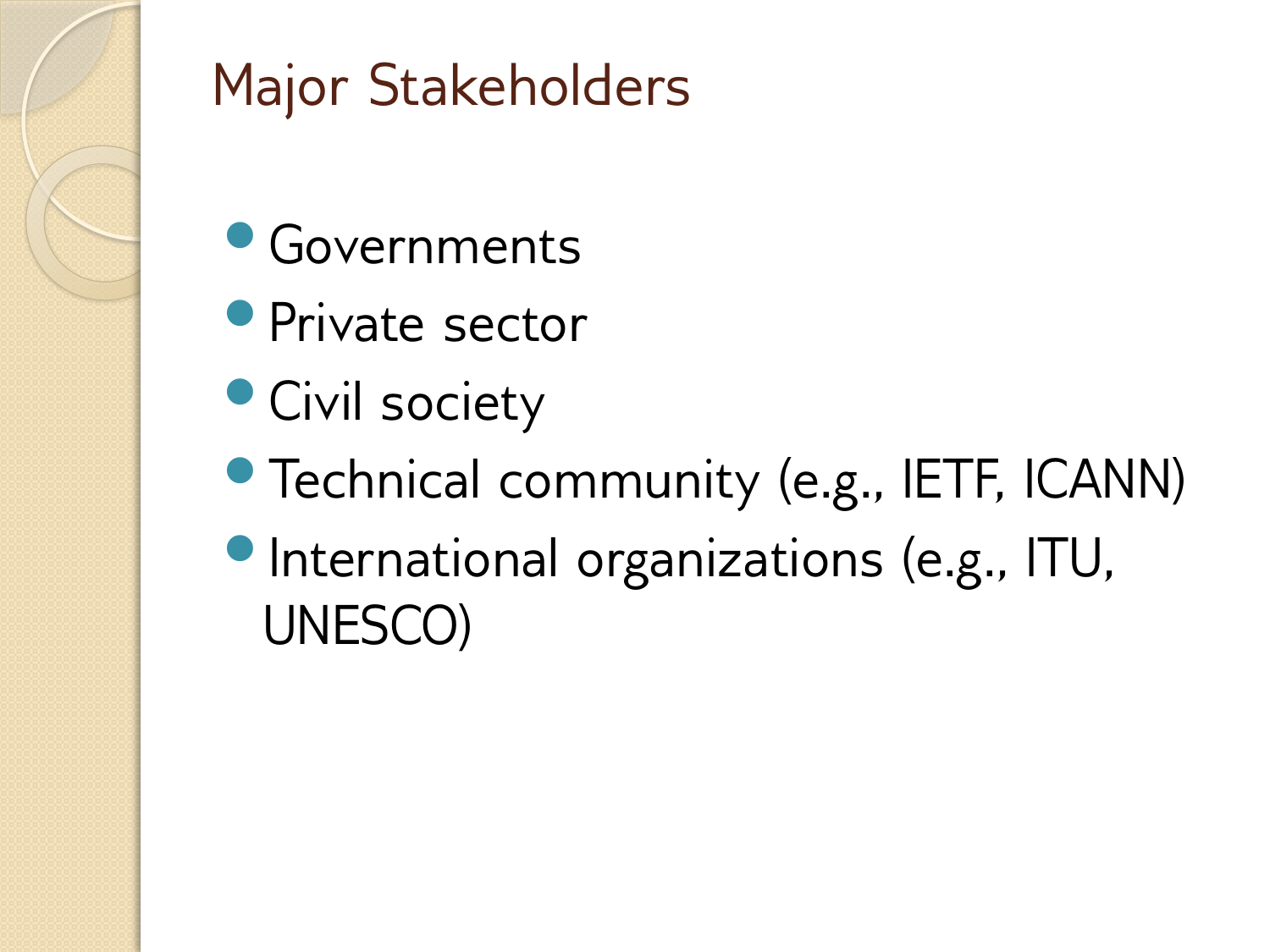

# Major Stakeholders
Governments
Private sector
Civil society
Technical community (e.g., IETF, ICANN)
International organizations (e.g., ITU, UNESCO)